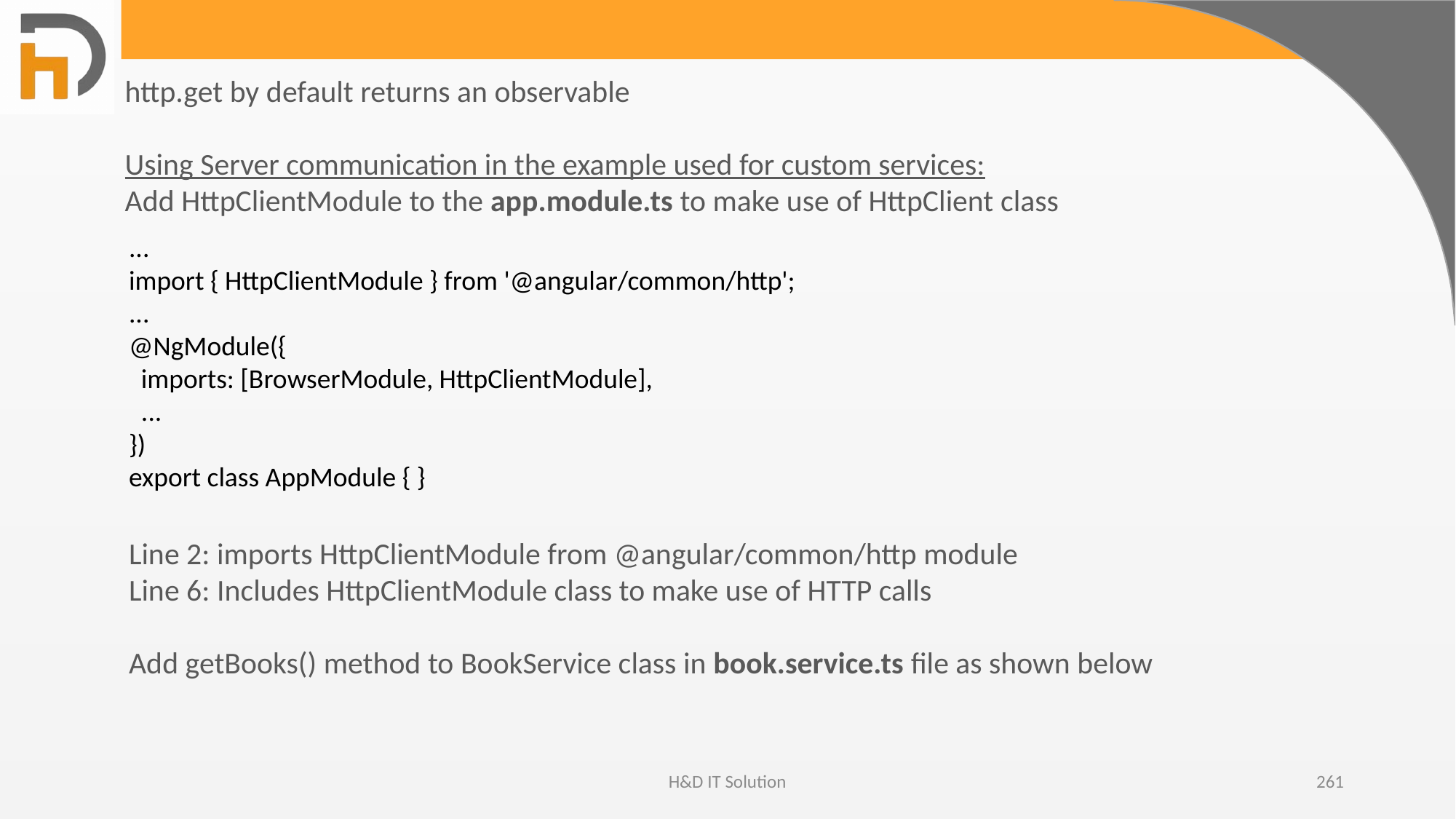

http.get by default returns an observable

Using Server communication in the example used for custom services:
Add HttpClientModule to the app.module.ts to make use of HttpClient class
...
import { HttpClientModule } from '@angular/common/http';
...
@NgModule({
  imports: [BrowserModule, HttpClientModule],
  ...
})
export class AppModule { }
Line 2: imports HttpClientModule from @angular/common/http module
Line 6: Includes HttpClientModule class to make use of HTTP calls

Add getBooks() method to BookService class in book.service.ts file as shown below
H&D IT Solution
261